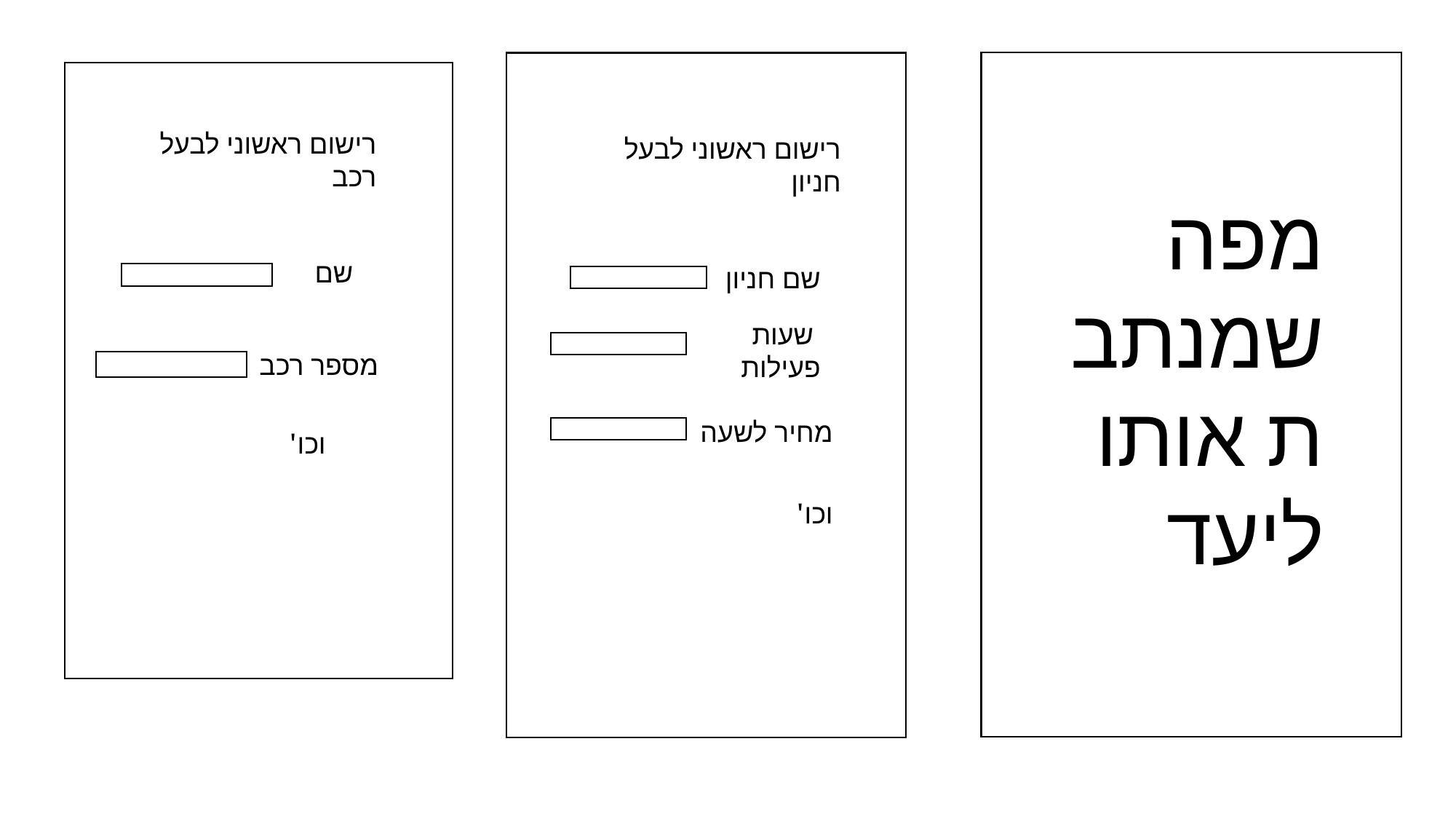

רישום ראשוני לבעל רכב
שם

מספר רכב

וכו'
רישום ראשוני לבעל חניון
מפה שמנתבת אותו ליעד
שם חניון

 שעות פעילות

מחיר לשעה

וכו'